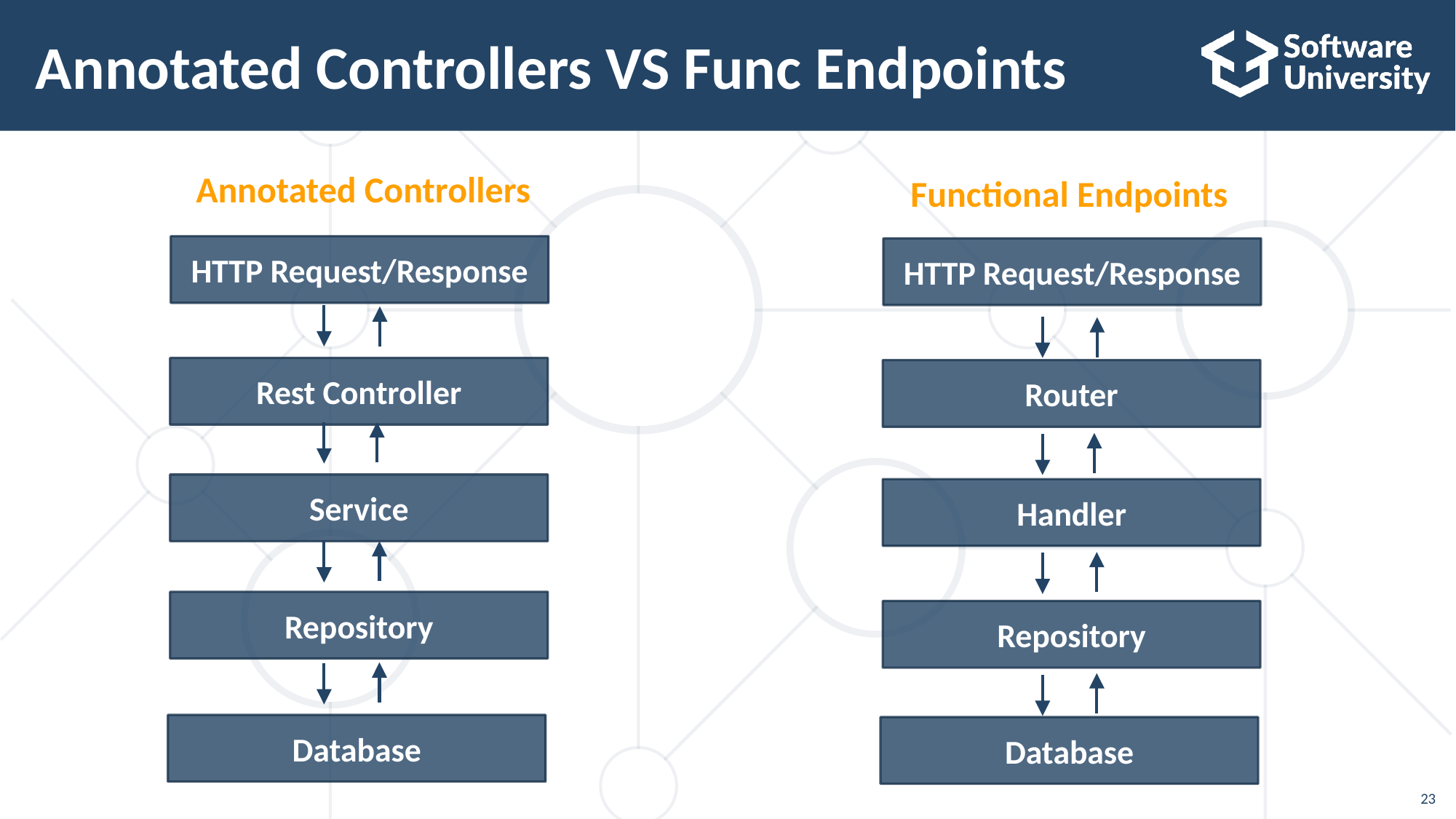

# Annotated Controllers VS Func Endpoints
Annotated Controllers
Functional Endpoints
HTTP Request/Response
HTTP Request/Response
Rest Controller
Router
Service
Handler
Repository
Repository
Database
Database
23